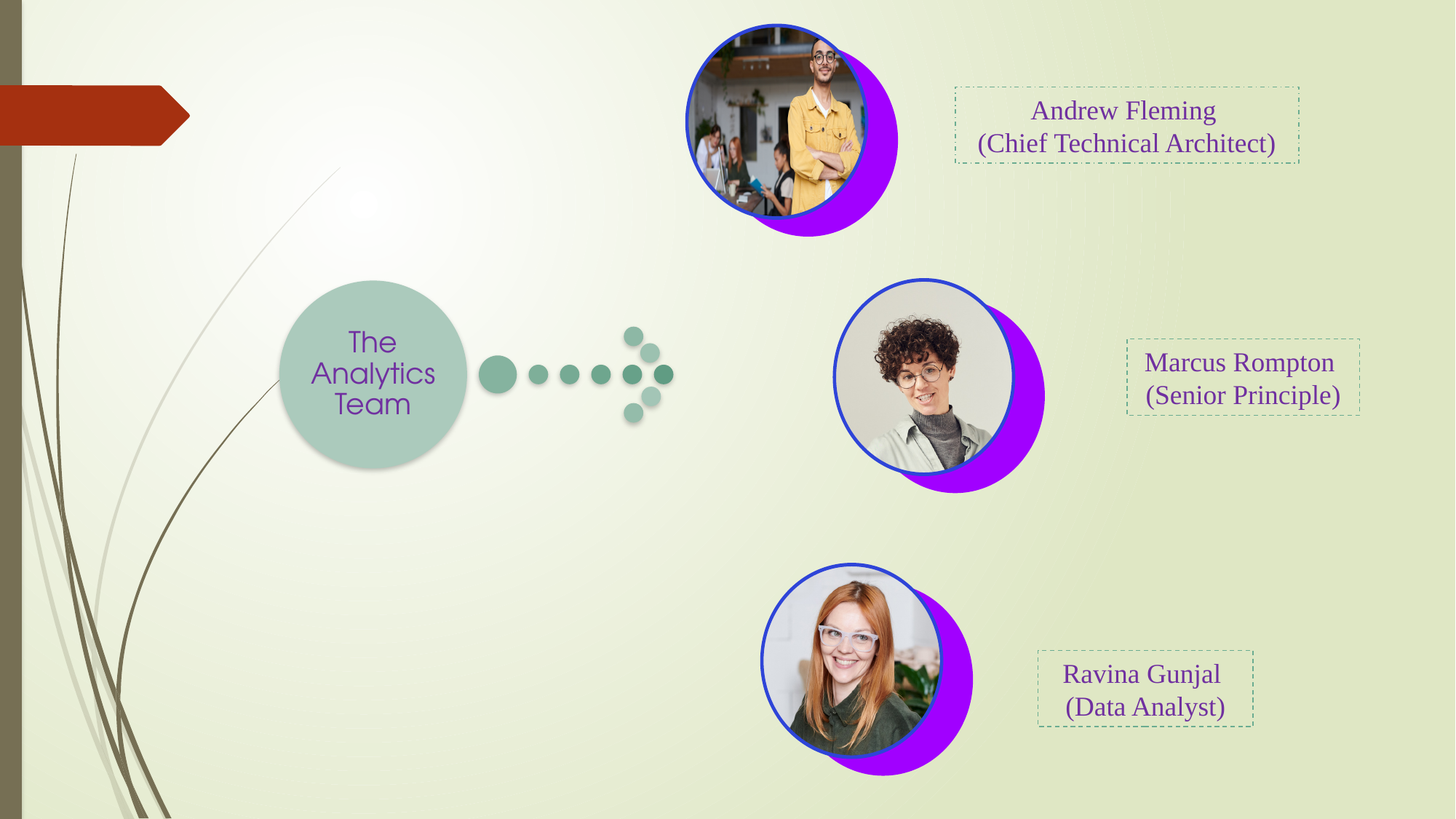

Andrew Fleming
(Chief Technical Architect)
The Analytics Team

Marcus Rompton
(Senior Principle)

Ravina Gunjal
(Data Analyst)